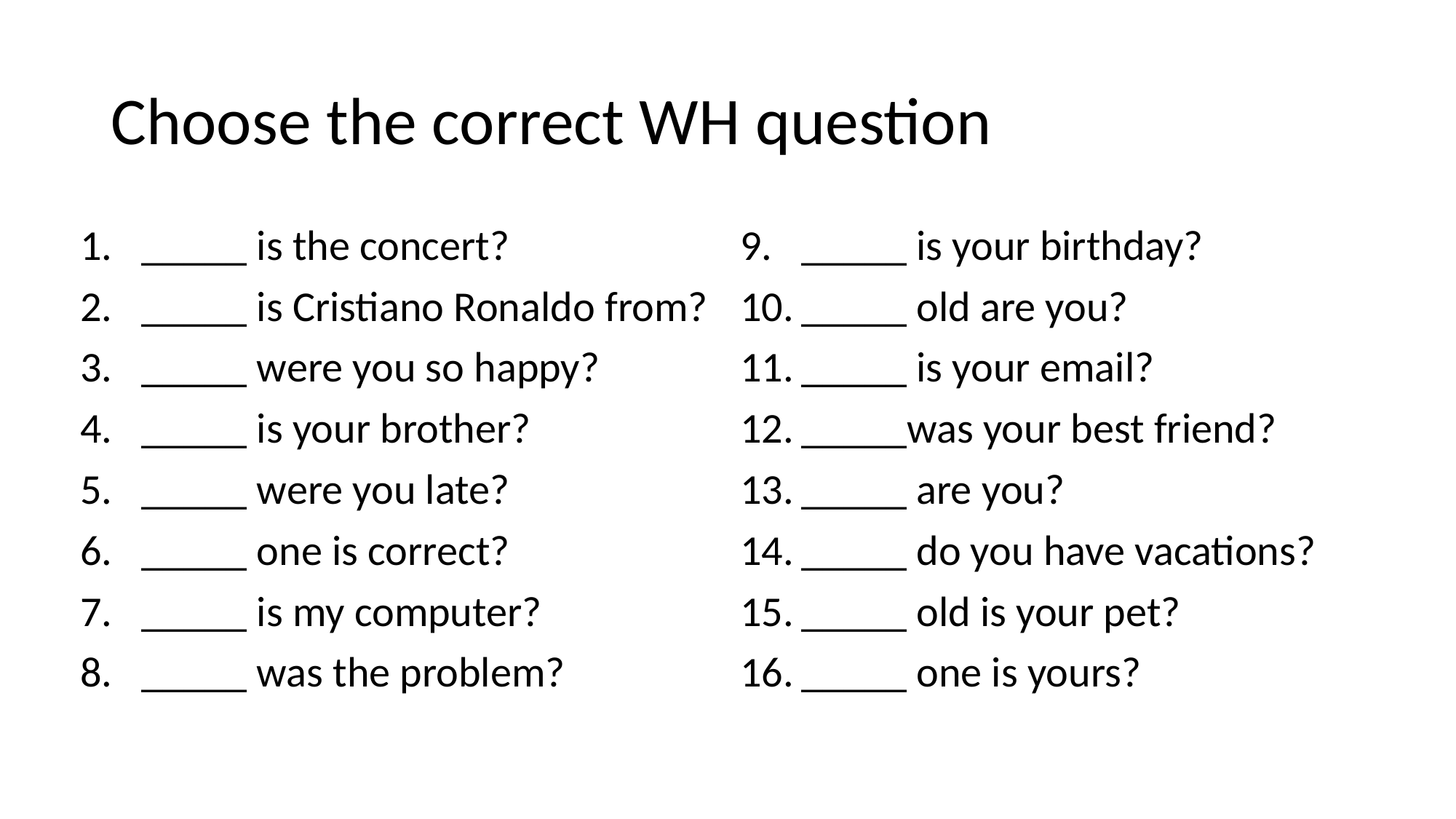

# Choose the correct WH question
_____ is the concert?
_____ is Cristiano Ronaldo from?
_____ were you so happy?
_____ is your brother?
_____ were you late?
_____ one is correct?
_____ is my computer?
_____ was the problem?

_____ is your birthday?
_____ old are you?
_____ is your email?
_____was your best friend?
_____ are you?
_____ do you have vacations?
_____ old is your pet?
_____ one is yours?